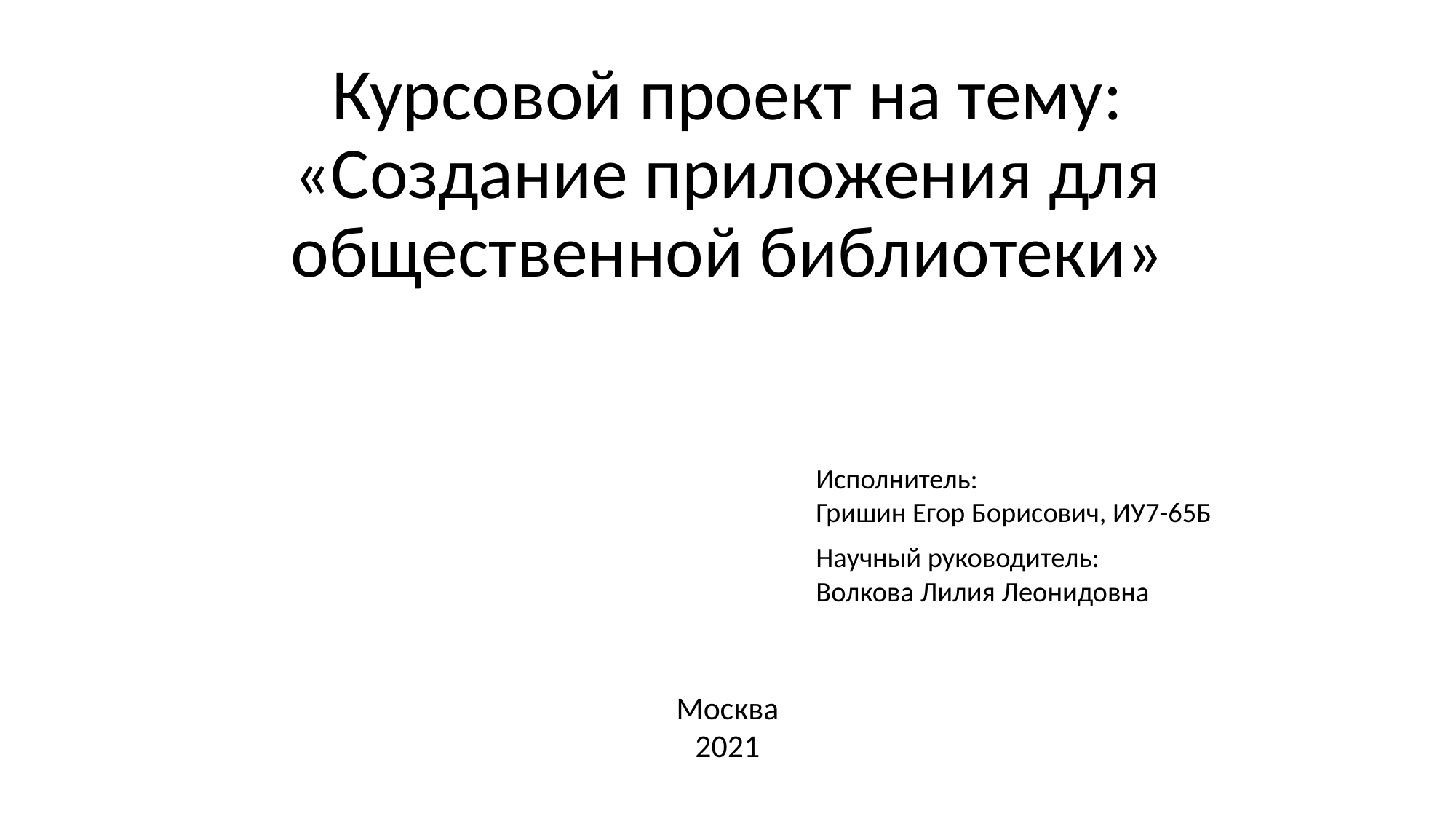

# Курсовой проект на тему: «Создание приложения для общественной библиотеки»
Исполнитель:
Гришин Егор Борисович, ИУ7-65Б
Научный руководитель:
Волкова Лилия Леонидовна
Москва
2021